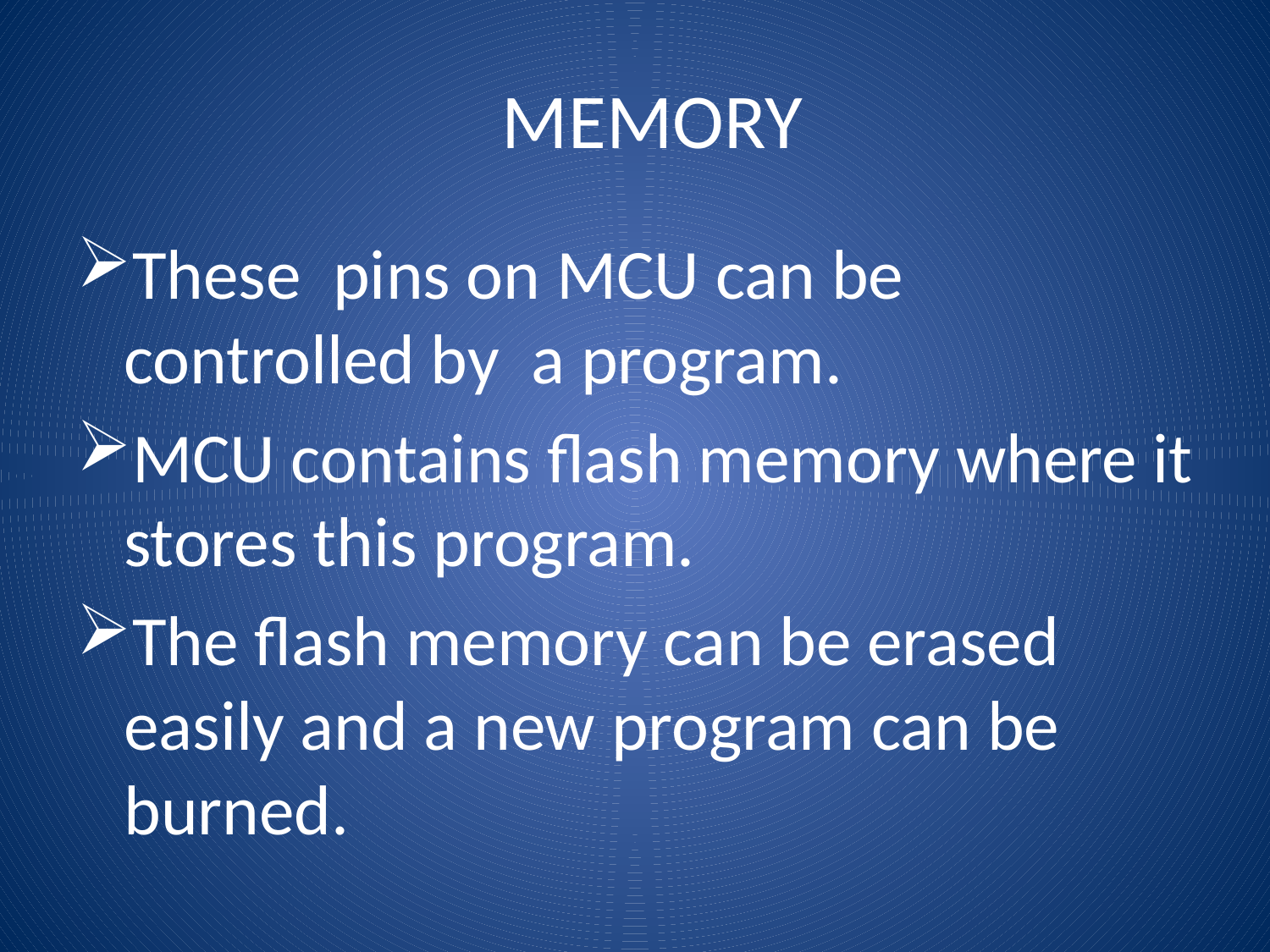

# MEMORY
These  pins on MCU can be controlled by  a program.
MCU contains flash memory where it stores this program.
The flash memory can be erased easily and a new program can be burned.